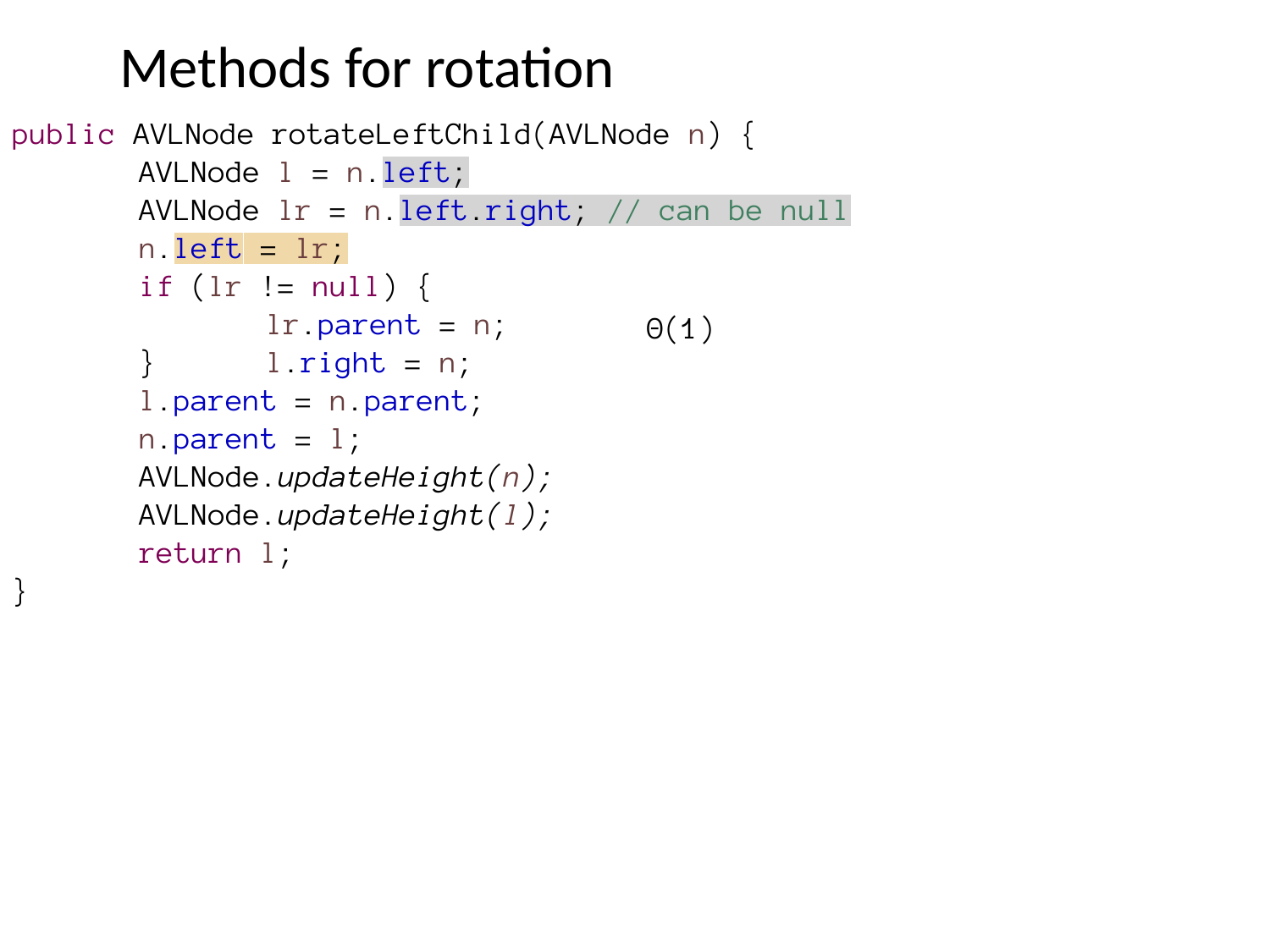

# Methods for rotation
public AVLNode rotateLeftChild(AVLNode n) {
	AVLNode l = n.left;
	AVLNode lr = n.left.right; // can be null
	n.left = lr;
	if (lr != null) {
		lr.parent = n;
	} 	l.right = n;
	l.parent = n.parent;
	n.parent = l;
	AVLNode.updateHeight(n);
	AVLNode.updateHeight(l);
	return l;
}
Θ(1)

17